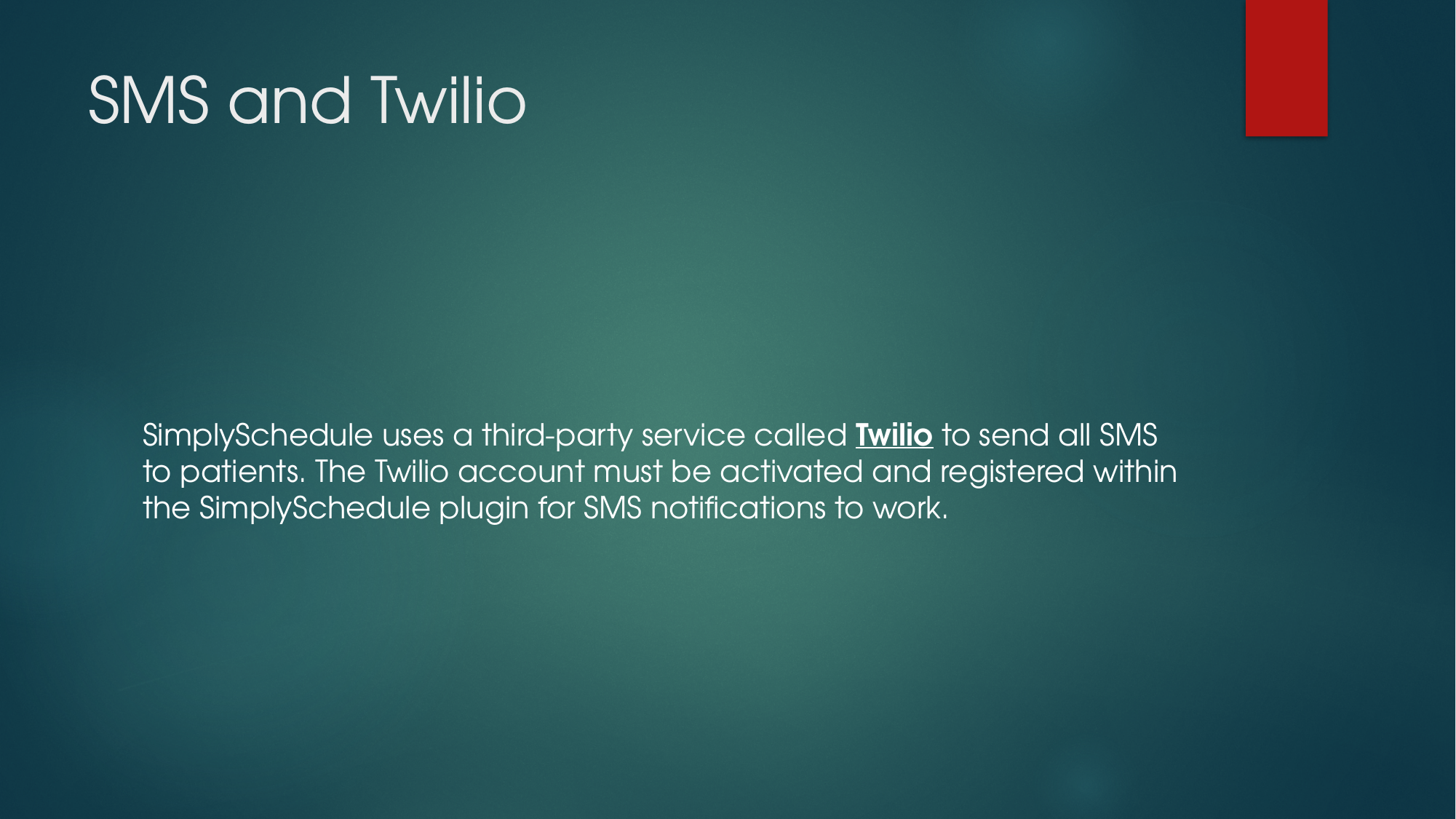

# SMS and Twilio
SimplySchedule uses a third-party service called Twilio to send all SMS to patients. The Twilio account must be activated and registered within the SimplySchedule plugin for SMS notifications to work.